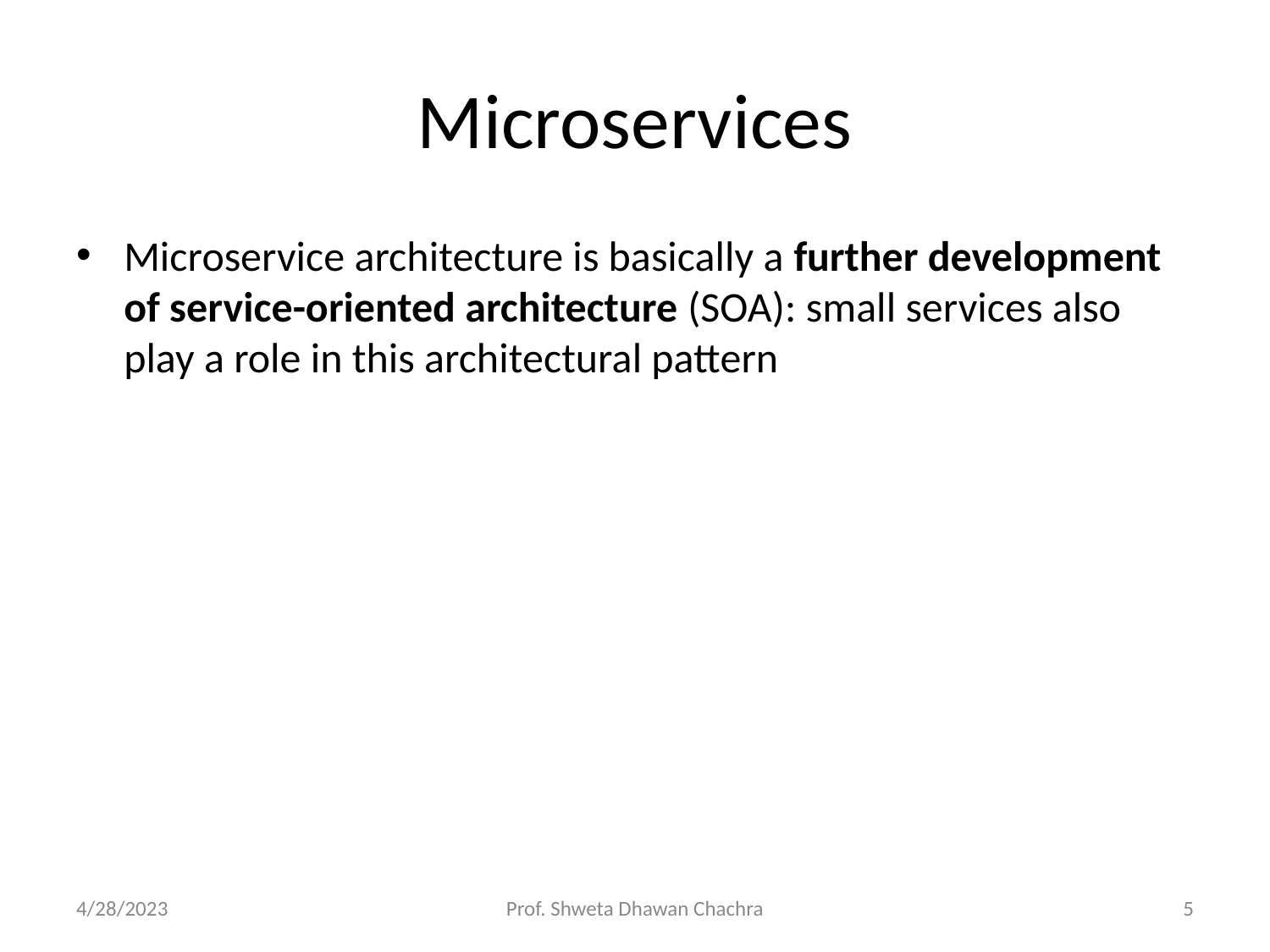

# Microservices
Microservice architecture is basically a further development of service-oriented architecture (SOA): small services also play a role in this architectural pattern
4/28/2023
Prof. Shweta Dhawan Chachra
5